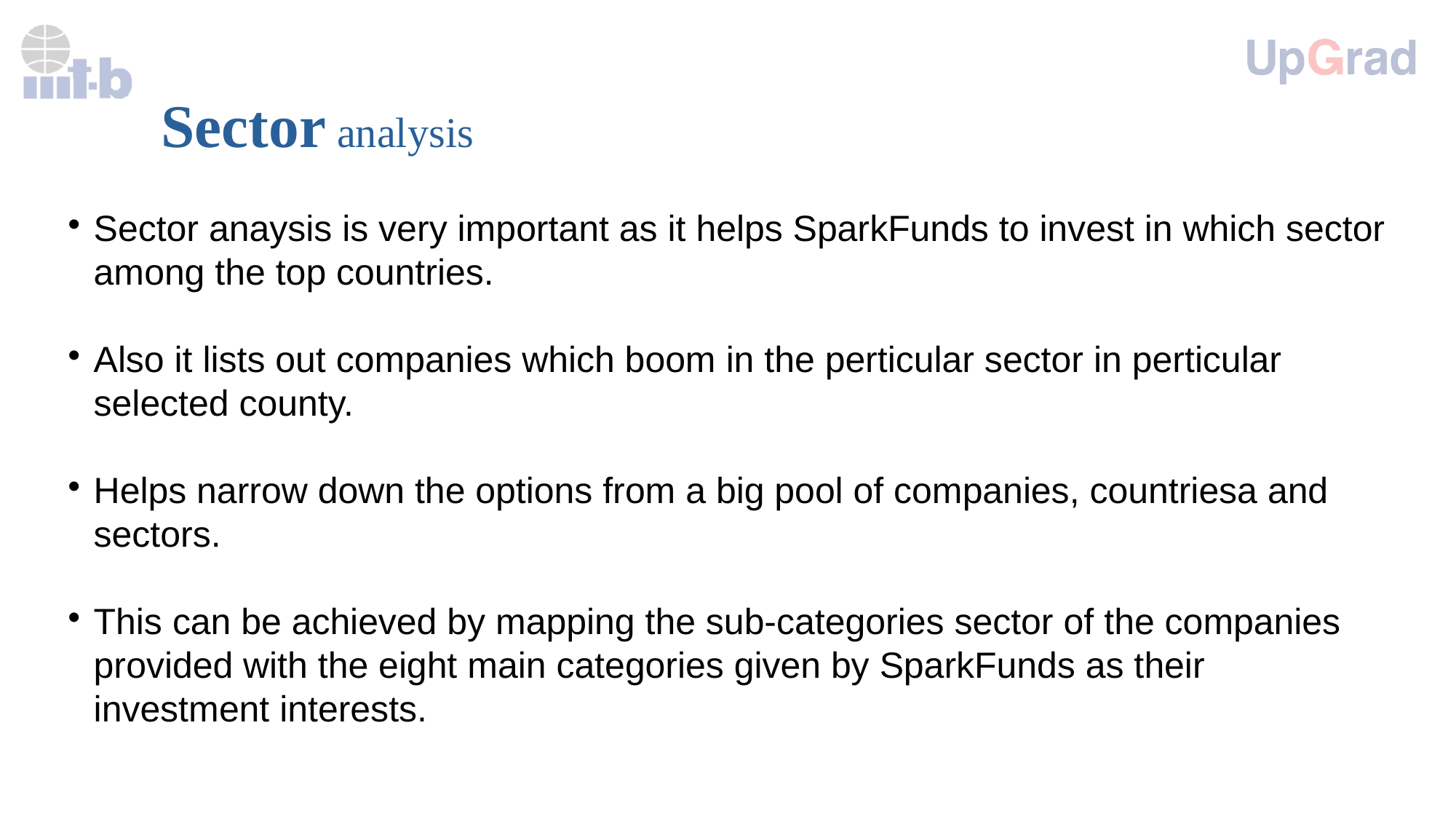

Sector analysis

Sector anaysis is very important as it helps SparkFunds to invest in which sector among the top countries.

Also it lists out companies which boom in the perticular sector in perticular selected county.

Helps narrow down the options from a big pool of companies, countriesa and sectors.

This can be achieved by mapping the sub-categories sector of the companies provided with the eight main categories given by SparkFunds as their investment interests.